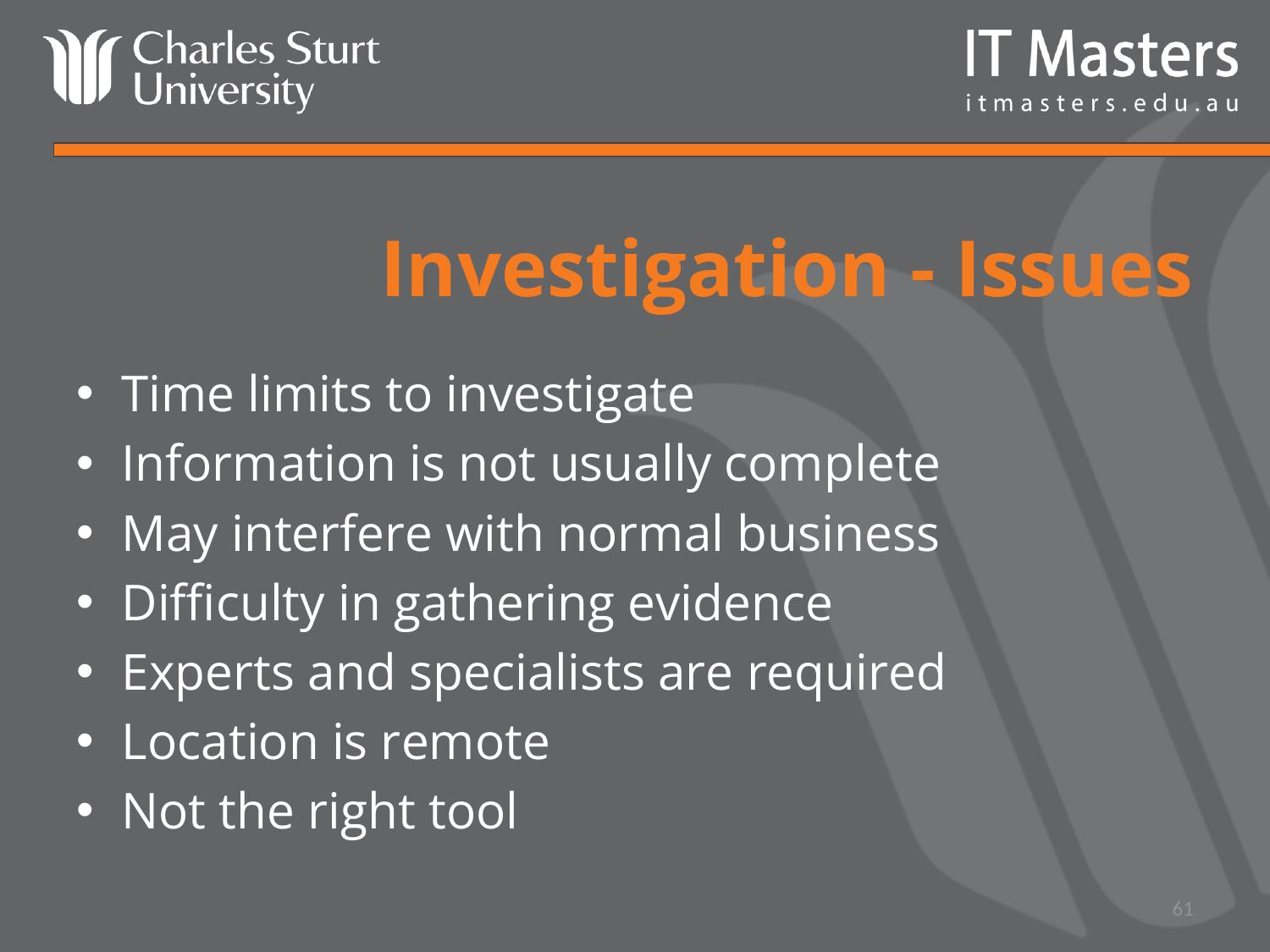

# Investigation - Issues
Time limits to investigate
Information is not usually complete
May interfere with normal business
Difficulty in gathering evidence
Experts and specialists are required
Location is remote
Not the right tool
61